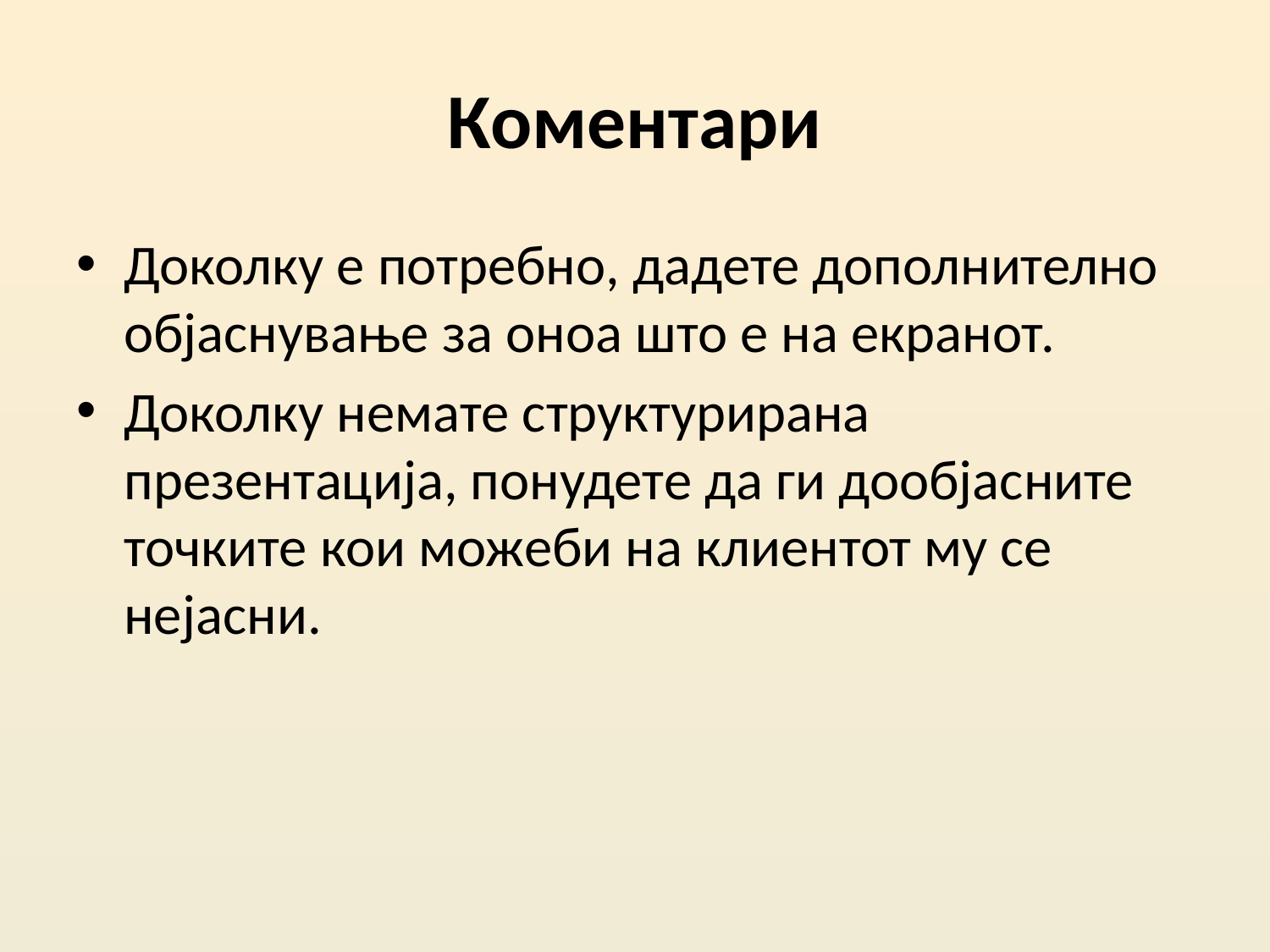

# Коментари
Доколку е потребно, дадете дополнително објаснување за оноа што е на екранот.
Доколку немате структурирана презентација, понудете да ги дообјасните точките кои можеби на клиентот му се нејасни.